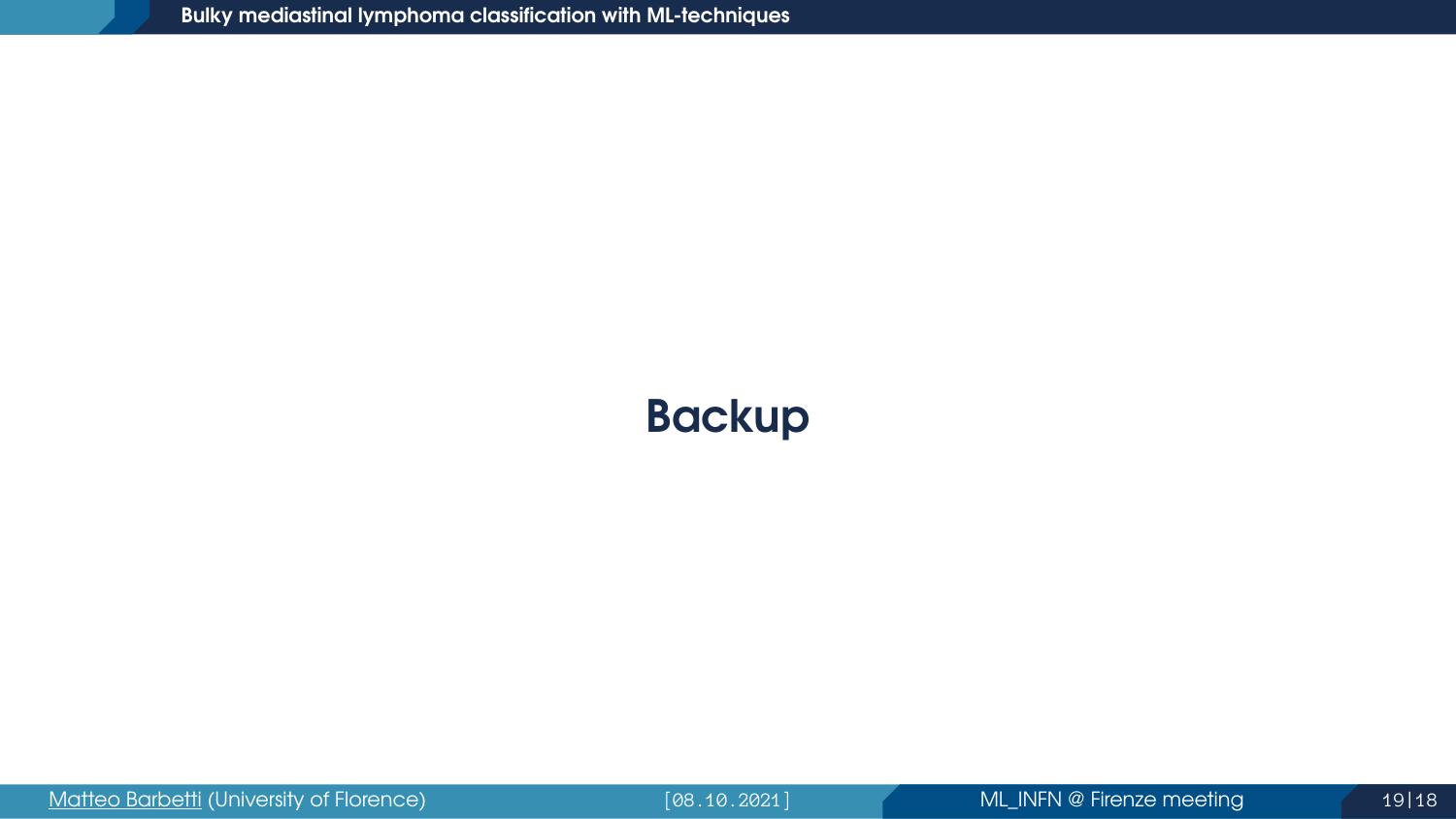

Bulky mediastinal lymphoma classification with ML-techniques
Backup
Matteo Barbetti (University of Florence)
[08.10.2021]
ML_INFN @ Firenze meeting
19|18